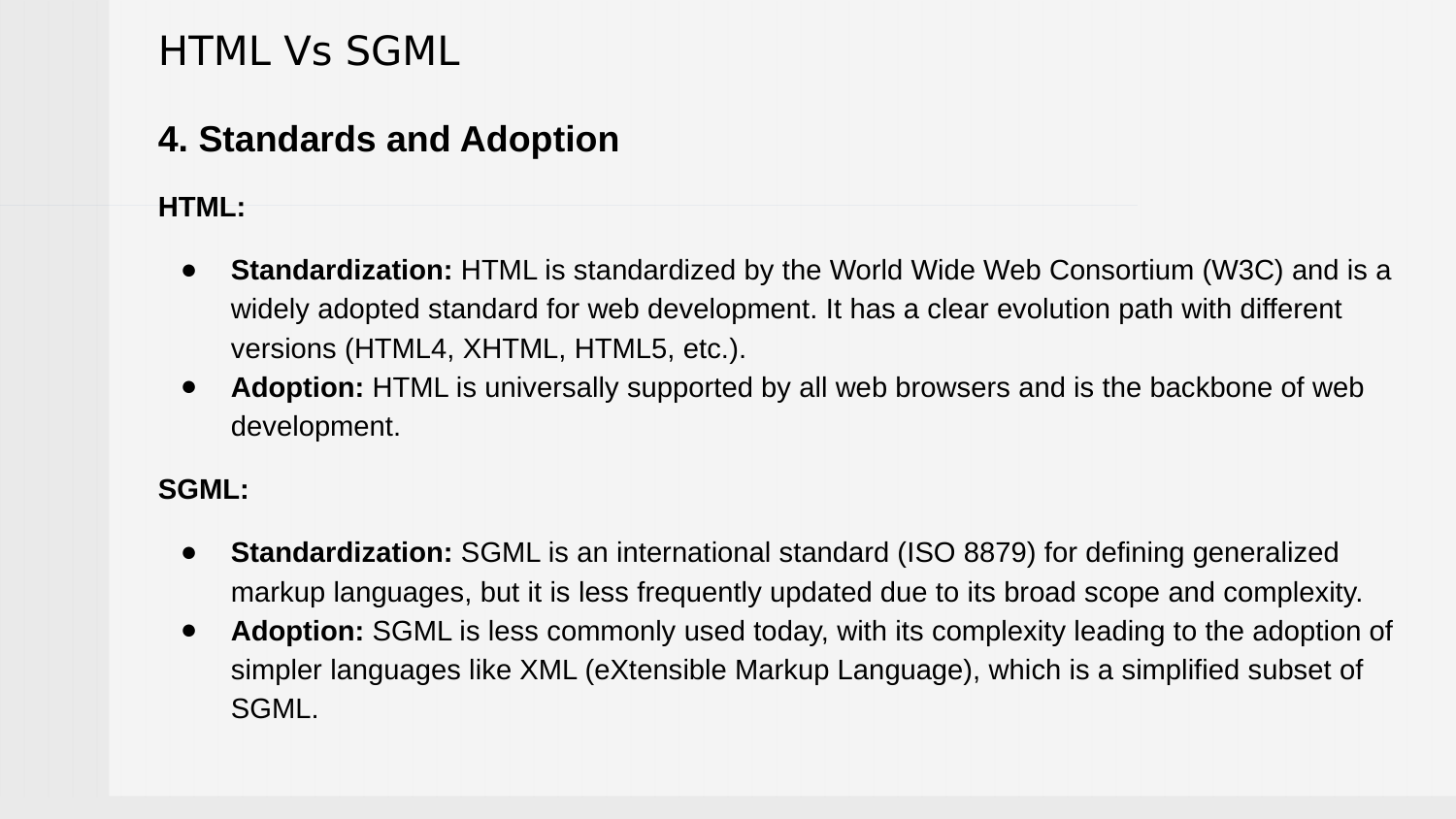

HTML Vs SGML
4. Standards and Adoption
HTML:
Standardization: HTML is standardized by the World Wide Web Consortium (W3C) and is a widely adopted standard for web development. It has a clear evolution path with different versions (HTML4, XHTML, HTML5, etc.).
Adoption: HTML is universally supported by all web browsers and is the backbone of web development.
SGML:
Standardization: SGML is an international standard (ISO 8879) for defining generalized markup languages, but it is less frequently updated due to its broad scope and complexity.
Adoption: SGML is less commonly used today, with its complexity leading to the adoption of simpler languages like XML (eXtensible Markup Language), which is a simplified subset of SGML.